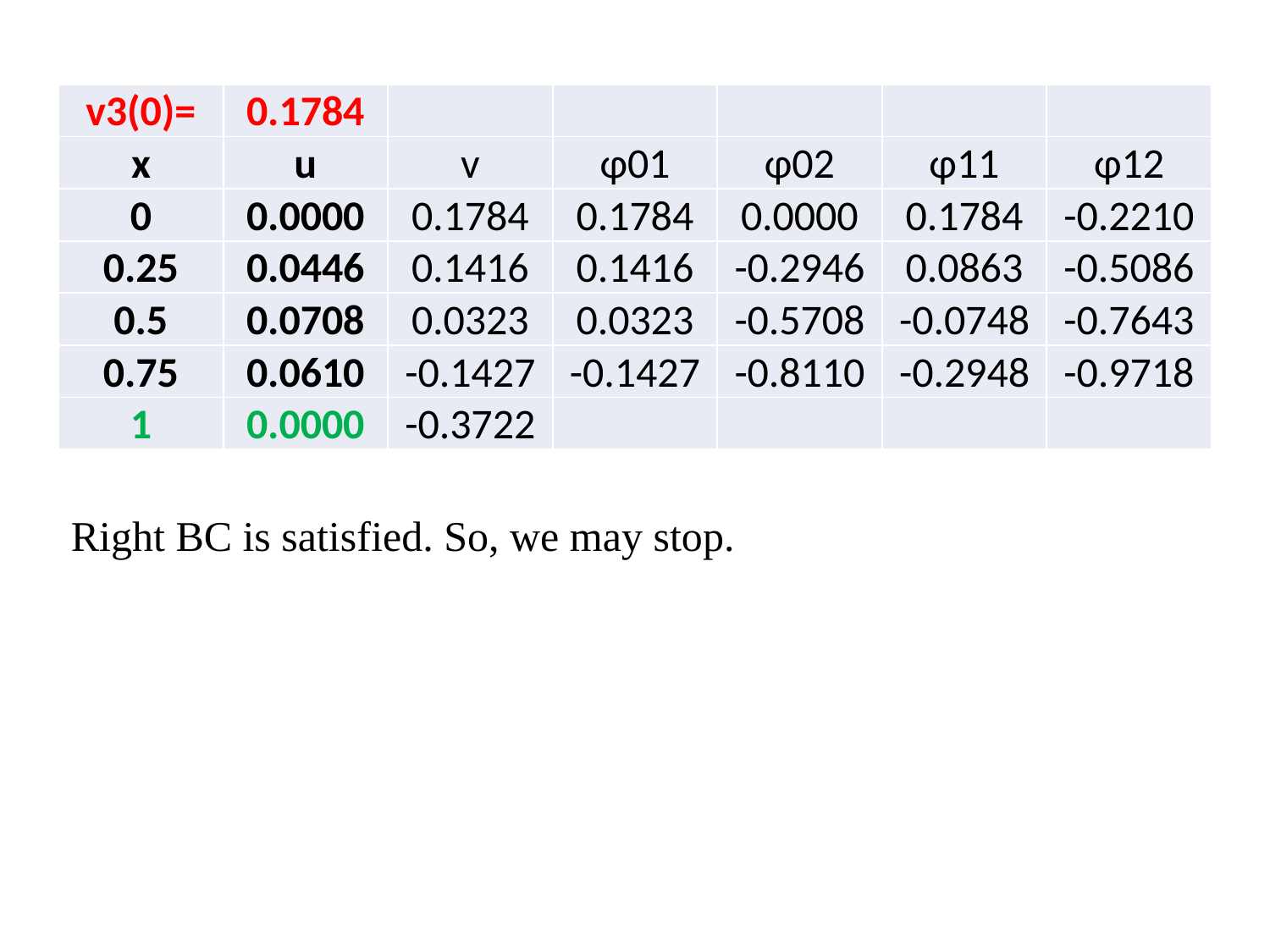

| v3(0)= | 0.1784 |  |  |  |  |  |
| --- | --- | --- | --- | --- | --- | --- |
| x | u | v | φ01 | φ02 | φ11 | φ12 |
| 0 | 0.0000 | 0.1784 | 0.1784 | 0.0000 | 0.1784 | -0.2210 |
| 0.25 | 0.0446 | 0.1416 | 0.1416 | -0.2946 | 0.0863 | -0.5086 |
| 0.5 | 0.0708 | 0.0323 | 0.0323 | -0.5708 | -0.0748 | -0.7643 |
| 0.75 | 0.0610 | -0.1427 | -0.1427 | -0.8110 | -0.2948 | -0.9718 |
| 1 | 0.0000 | -0.3722 |  |  |  |  |
Right BC is satisfied. So, we may stop.